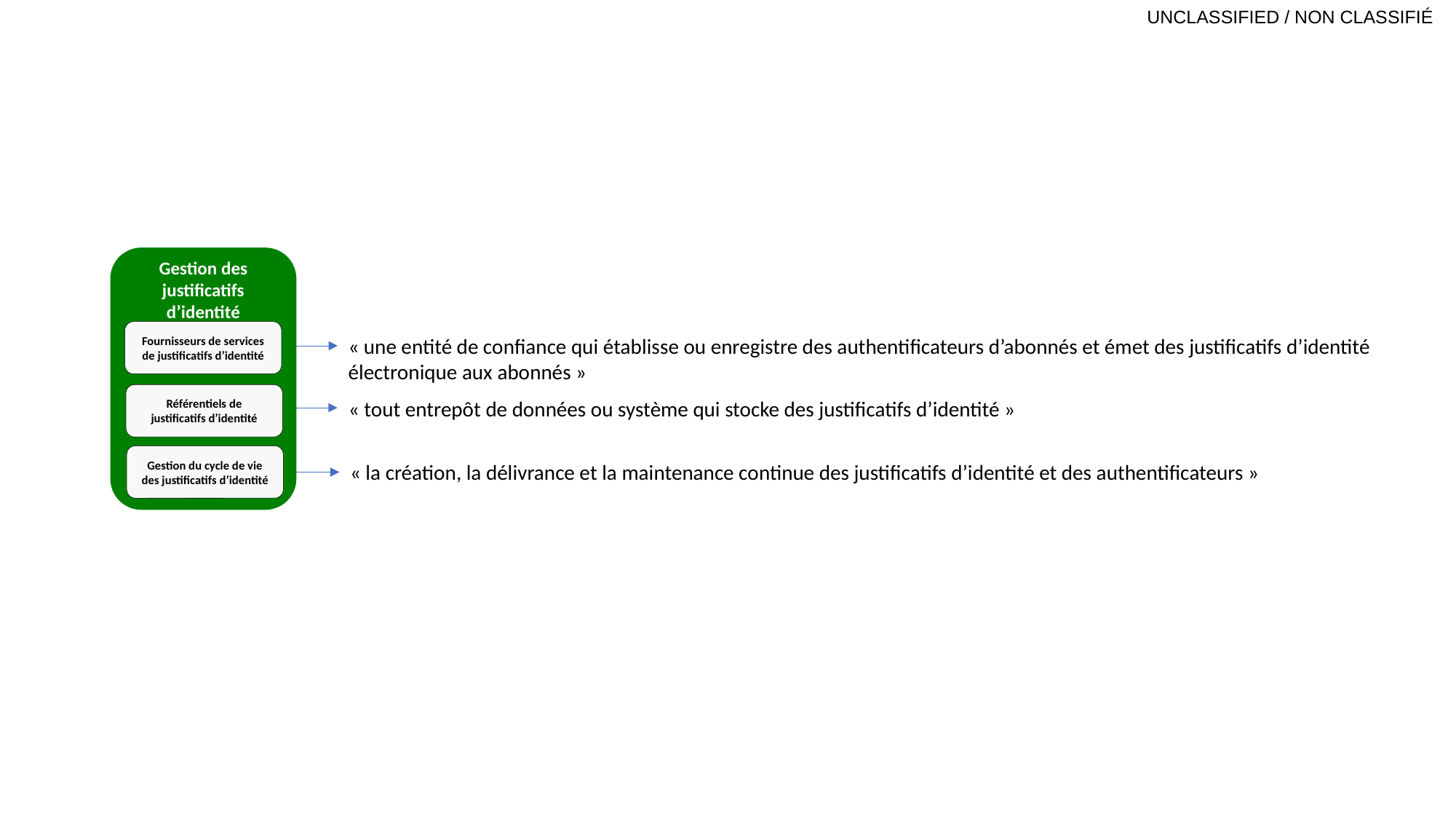

Gestion des justificatifs d’identité
Fournisseurs de services de justificatifs d’identité
Référentiels de justificatifs d’identité
Gestion du cycle de vie des justificatifs d’identité
« une entité de confiance qui établisse ou enregistre des authentificateurs d’abonnés et émet des justificatifs d’identité électronique aux abonnés »
« tout entrepôt de données ou système qui stocke des justificatifs d’identité »
« la création, la délivrance et la maintenance continue des justificatifs d’identité et des authentificateurs »